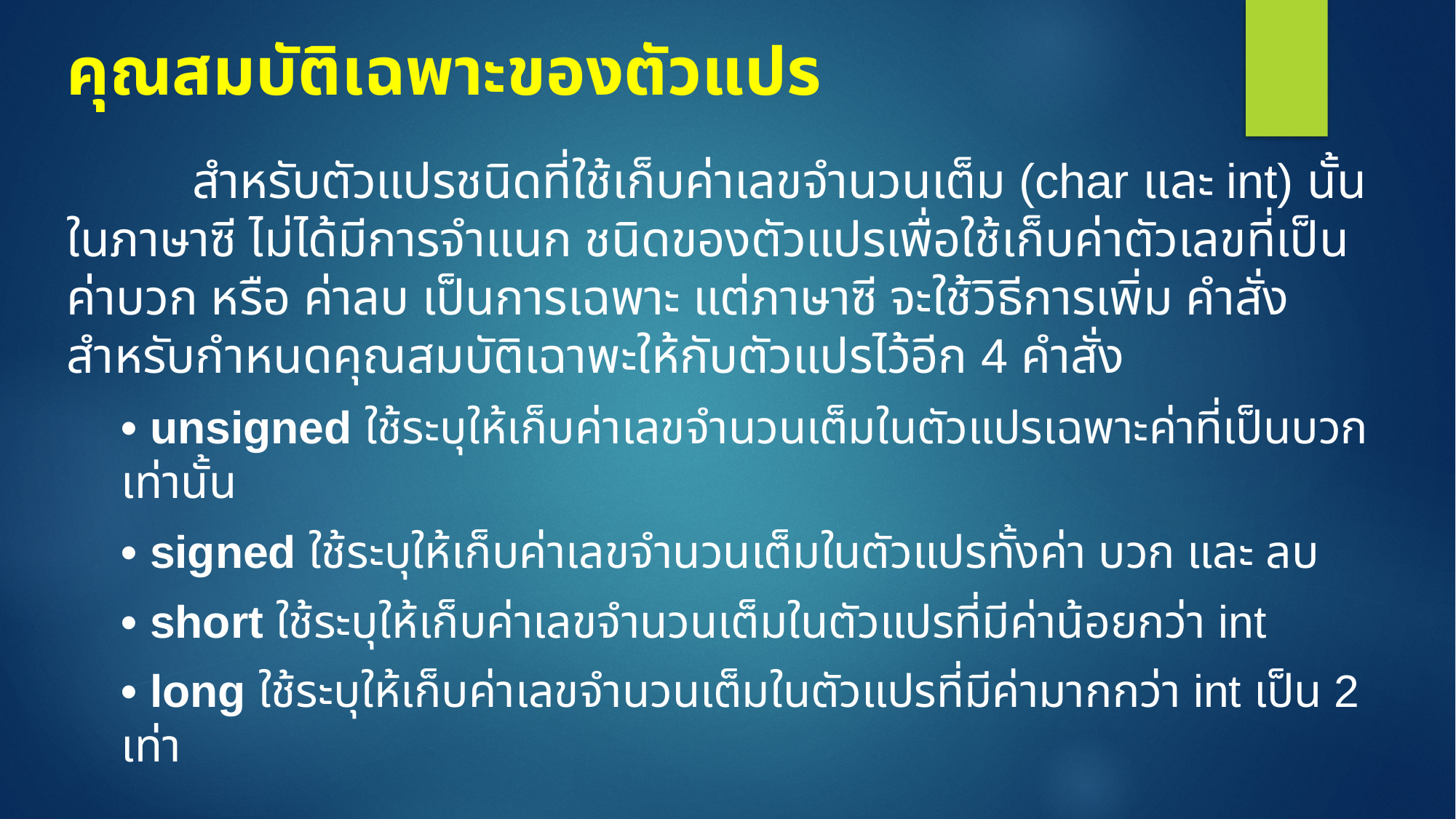

# คุณสมบัติเฉพาะของตัวแปร
          สำหรับตัวแปรชนิดที่ใช้เก็บค่าเลขจำนวนเต็ม (char และ int) นั้น ในภาษาซี ไม่ได้มีการจำแนก ชนิดของตัวแปรเพื่อใช้เก็บค่าตัวเลขที่เป็น ค่าบวก หรือ ค่าลบ เป็นการเฉพาะ แต่ภาษาซี จะใช้วิธีการเพิ่ม คำสั่งสำหรับกำหนดคุณสมบัติเฉาพะให้กับตัวแปรไว้อีก 4 คำสั่ง
• unsigned ใช้ระบุให้เก็บค่าเลขจำนวนเต็มในตัวแปรเฉพาะค่าที่เป็นบวกเท่านั้น
• signed ใช้ระบุให้เก็บค่าเลขจำนวนเต็มในตัวแปรทั้งค่า บวก และ ลบ
• short ใช้ระบุให้เก็บค่าเลขจำนวนเต็มในตัวแปรที่มีค่าน้อยกว่า int
• long ใช้ระบุให้เก็บค่าเลขจำนวนเต็มในตัวแปรที่มีค่ามากกว่า int เป็น 2 เท่า